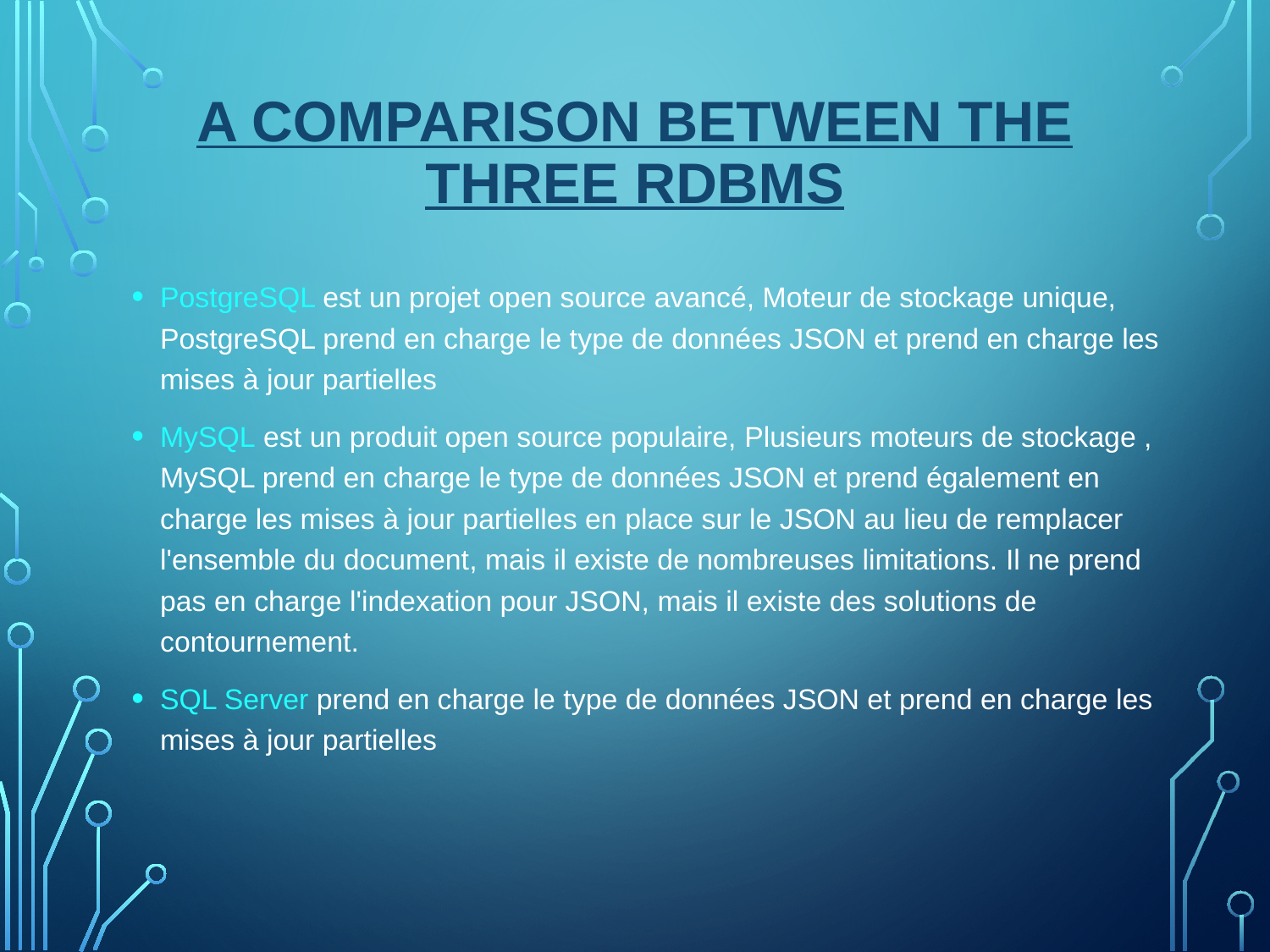

# A comparison between the three RDBMS
PostgreSQL est un projet open source avancé, Moteur de stockage unique, PostgreSQL prend en charge le type de données JSON et prend en charge les mises à jour partielles
MySQL est un produit open source populaire, Plusieurs moteurs de stockage , MySQL prend en charge le type de données JSON et prend également en charge les mises à jour partielles en place sur le JSON au lieu de remplacer l'ensemble du document, mais il existe de nombreuses limitations. Il ne prend pas en charge l'indexation pour JSON, mais il existe des solutions de contournement.
SQL Server prend en charge le type de données JSON et prend en charge les mises à jour partielles